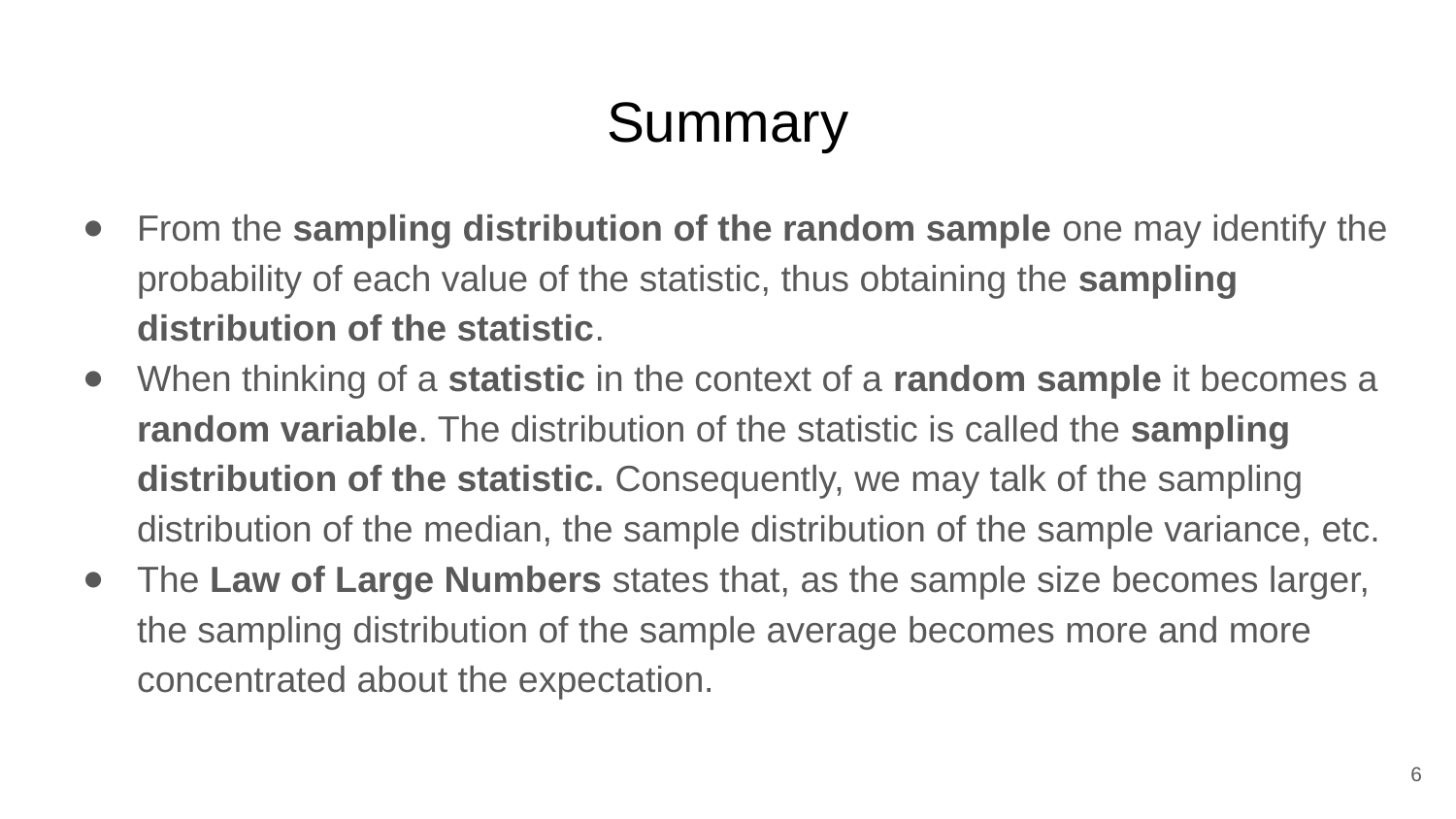

# Summary
From the sampling distribution of the random sample one may identify the probability of each value of the statistic, thus obtaining the sampling distribution of the statistic.
When thinking of a statistic in the context of a random sample it becomes a random variable. The distribution of the statistic is called the sampling distribution of the statistic. Consequently, we may talk of the sampling distribution of the median, the sample distribution of the sample variance, etc.
The Law of Large Numbers states that, as the sample size becomes larger, the sampling distribution of the sample average becomes more and more concentrated about the expectation.

6